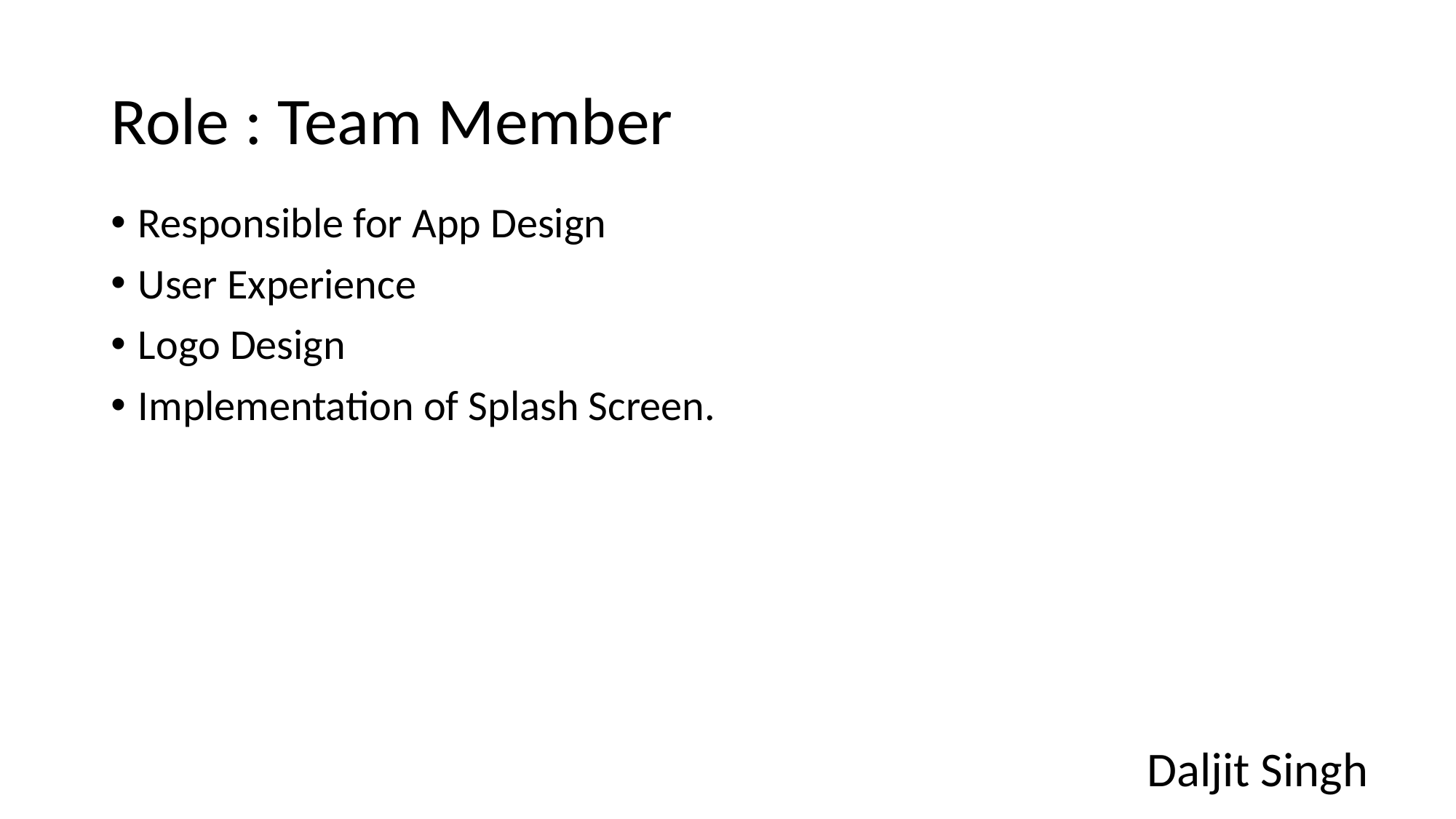

# Role : Team Member
Responsible for App Design
User Experience
Logo Design
Implementation of Splash Screen.
Daljit Singh